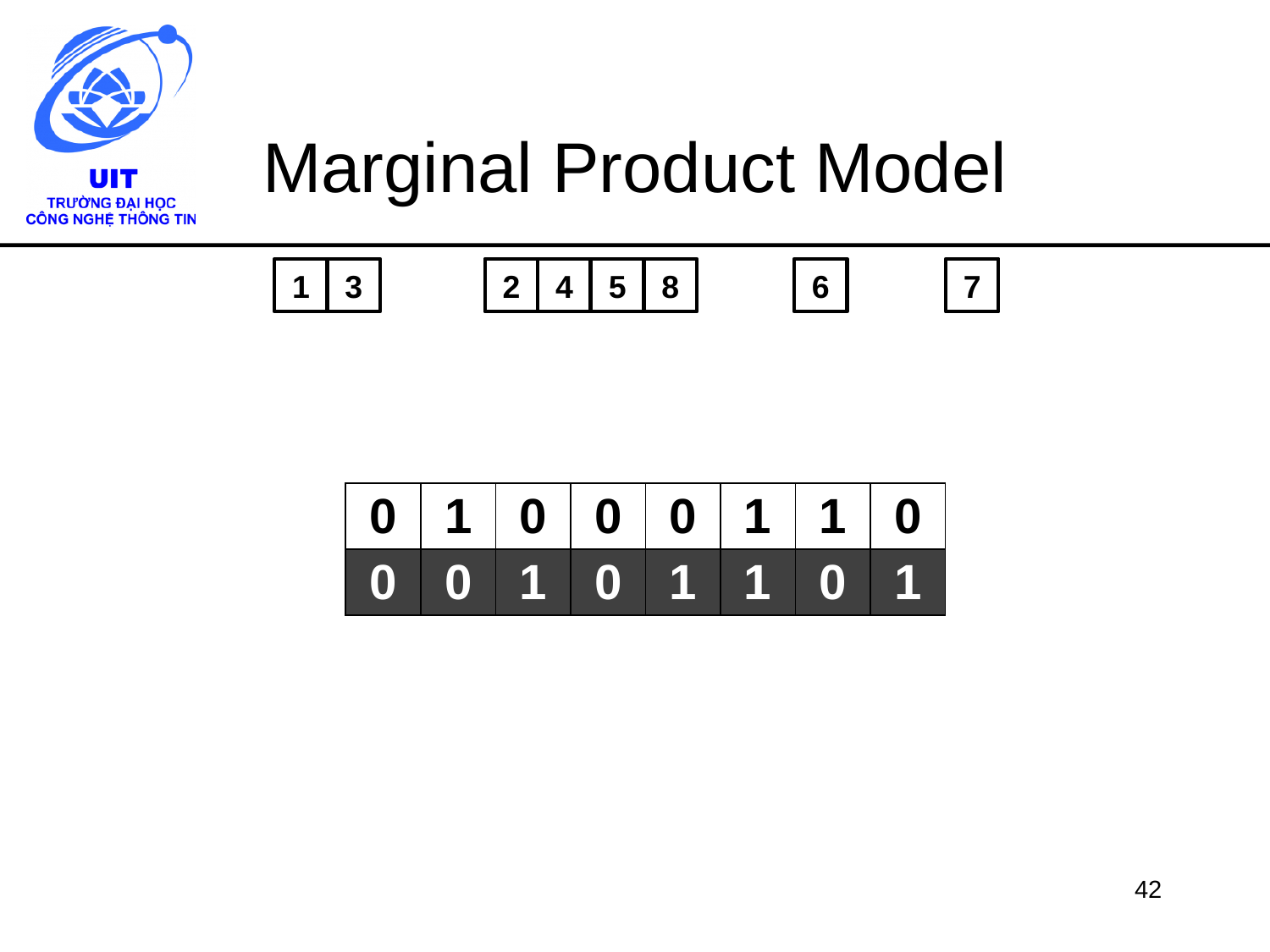

# Marginal Product Model
1
3
2
4
5
8
6
7
| 0 | 1 | 0 | 0 | 0 | 1 | 1 | 0 |
| --- | --- | --- | --- | --- | --- | --- | --- |
| 0 | 0 | 1 | 0 | 1 | 1 | 0 | 1 |

42